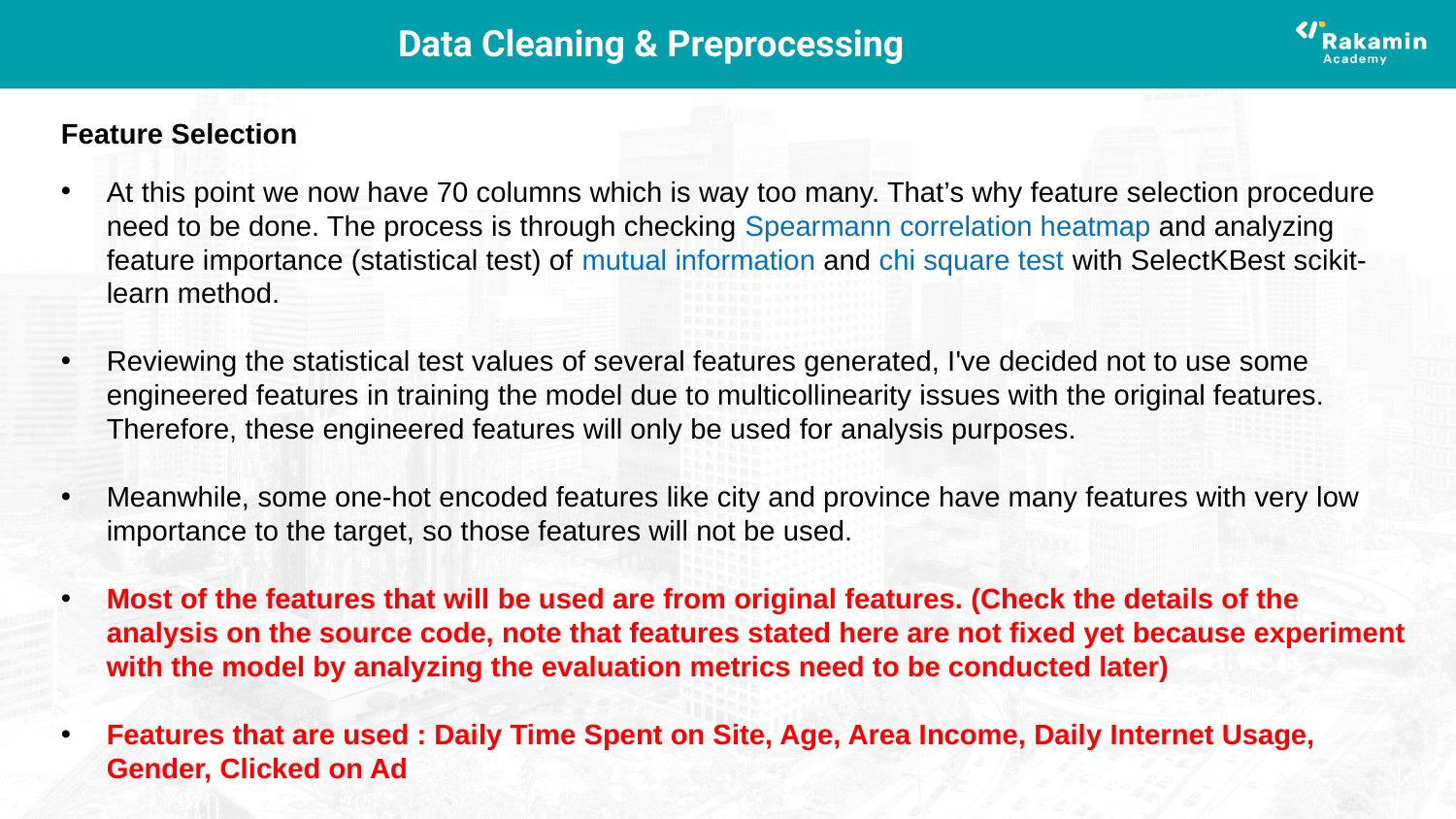

# Data Cleaning & Preprocessing
Feature Selection
At this point we now have 70 columns which is way too many. That’s why feature selection procedure need to be done. The process is through checking Spearmann correlation heatmap and analyzing feature importance (statistical test) of mutual information and chi square test with SelectKBest scikit-learn method.

Reviewing the statistical test values of several features generated, I've decided not to use some engineered features in training the model due to multicollinearity issues with the original features. Therefore, these engineered features will only be used for analysis purposes.

Meanwhile, some one-hot encoded features like city and province have many features with very low importance to the target, so those features will not be used.

Most of the features that will be used are from original features. (Check the details of the analysis on the source code, note that features stated here are not fixed yet because experiment with the model by analyzing the evaluation metrics need to be conducted later)

Features that are used : Daily Time Spent on Site, Age, Area Income, Daily Internet Usage, Gender, Clicked on Ad